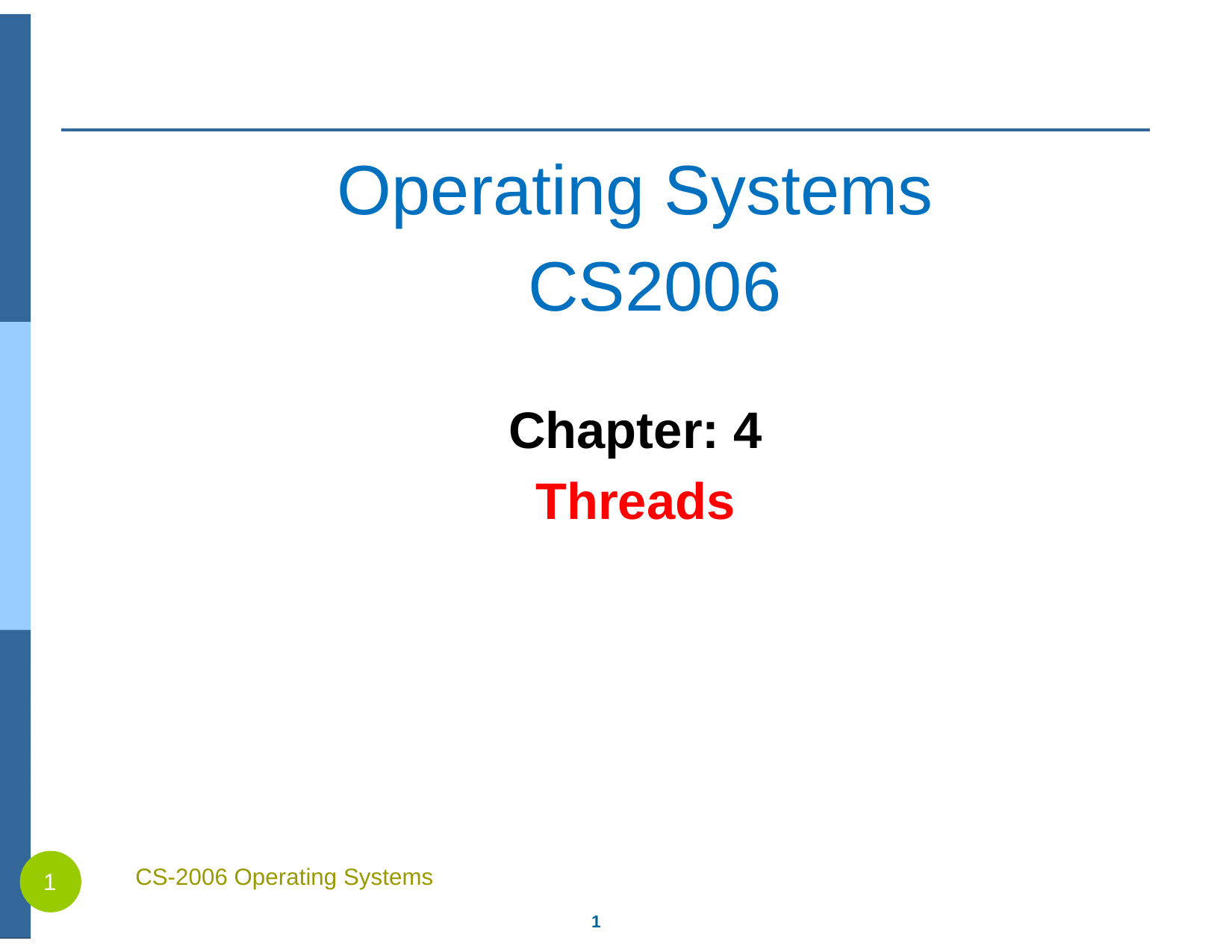

# Operating Systems  CS2006
Chapter: 4
Threads

CS-2006 Operating Systems
1
1